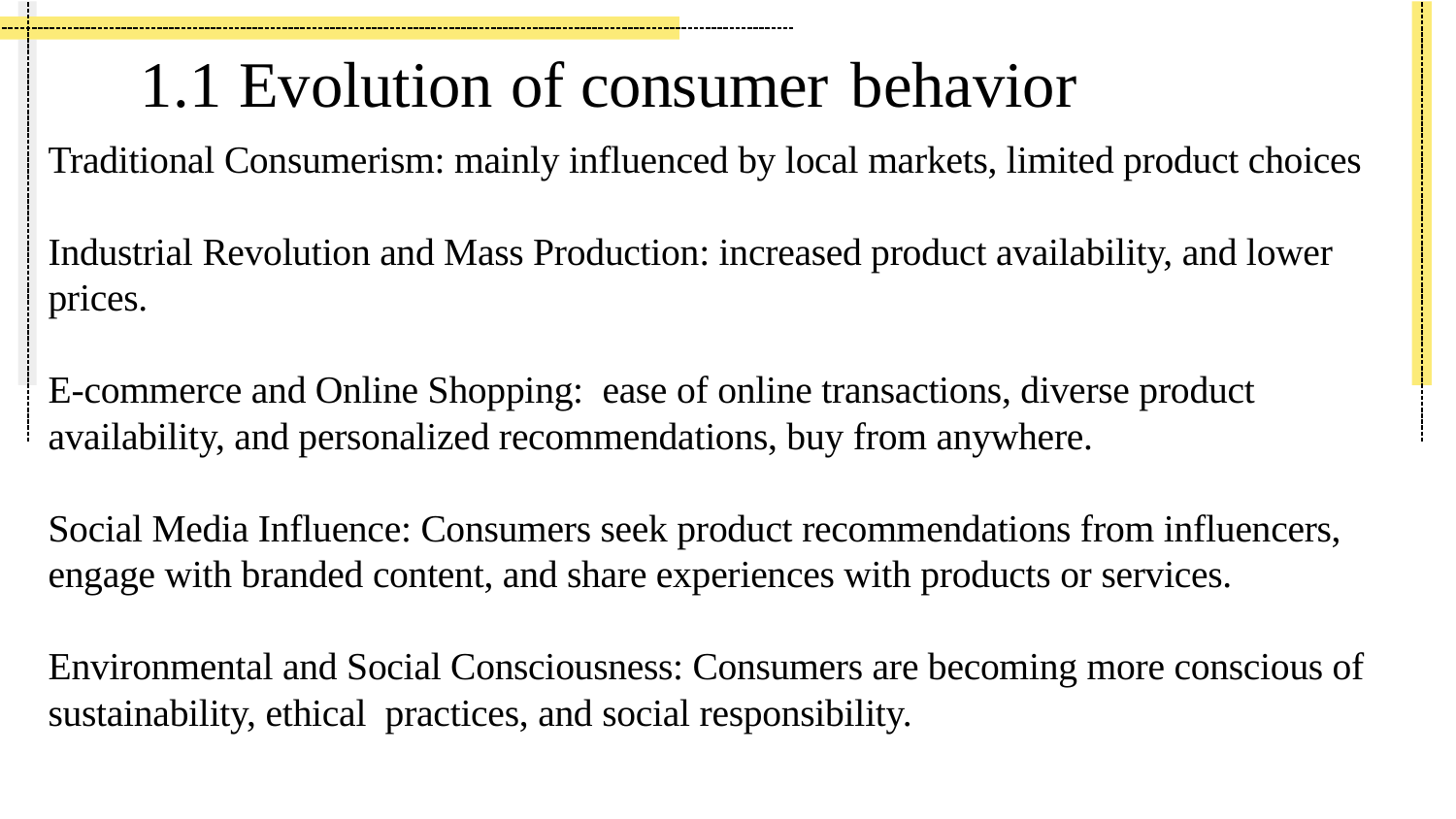

# 1.1 Evolution of consumer behavior
Traditional Consumerism: mainly influenced by local markets, limited product choices

Industrial Revolution and Mass Production: increased product availability, and lower prices.

E-commerce and Online Shopping:  ease of online transactions, diverse product availability, and personalized recommendations, buy from anywhere.

Social Media Influence: Consumers seek product recommendations from influencers, engage with branded content, and share experiences with products or services.

Environmental and Social Consciousness: Consumers are becoming more conscious of sustainability, ethical  practices, and social responsibility.